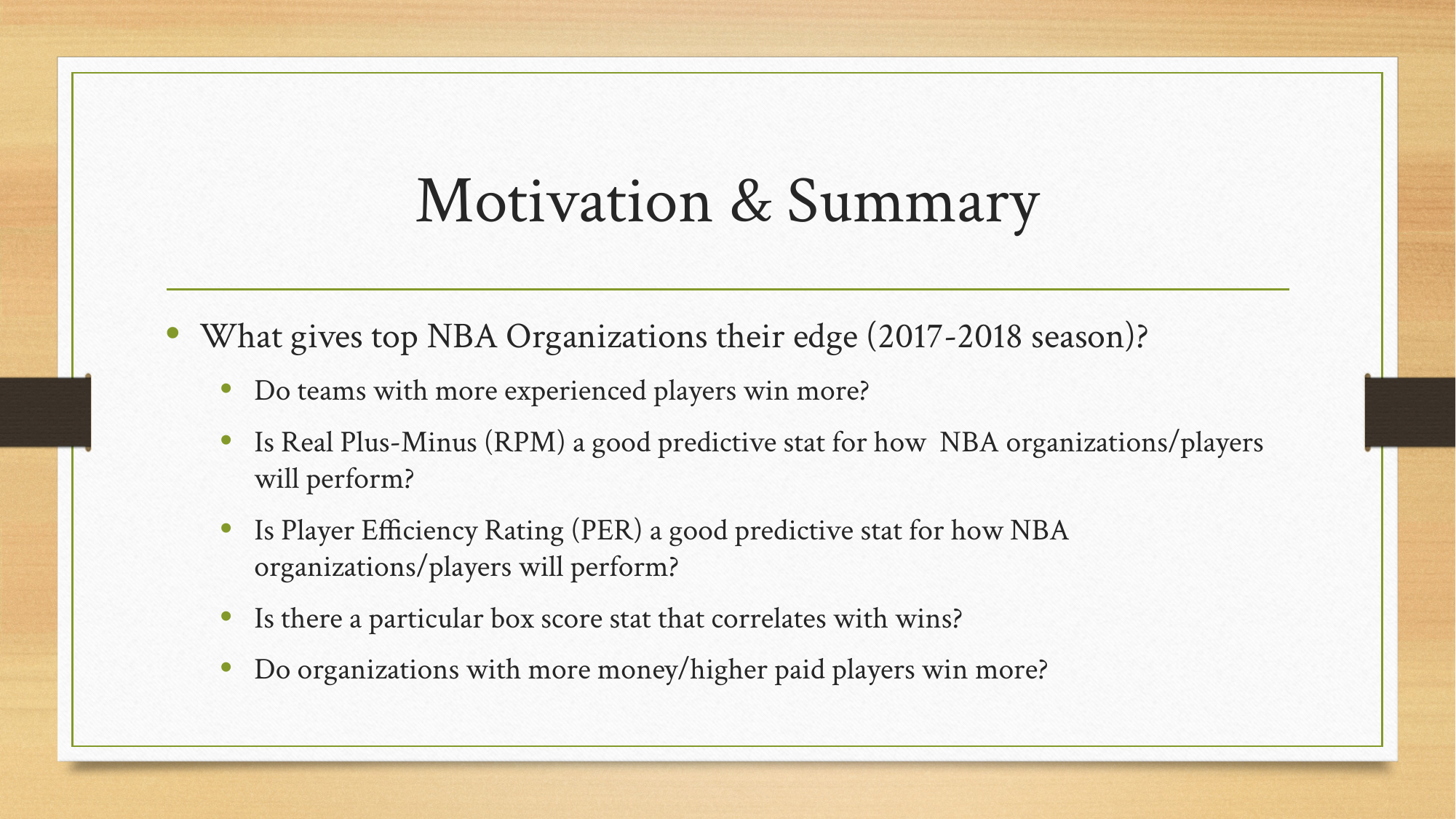

# Motivation & Summary
What gives top NBA Organizations their edge (2017-2018 season)?
Do teams with more experienced players win more?
Is Real Plus-Minus (RPM) a good predictive stat for how  NBA organizations/players will perform?
Is Player Efficiency Rating (PER) a good predictive stat for how NBA organizations/players will perform?
Is there a particular box score stat that correlates with wins?
Do organizations with more money/higher paid players win more?